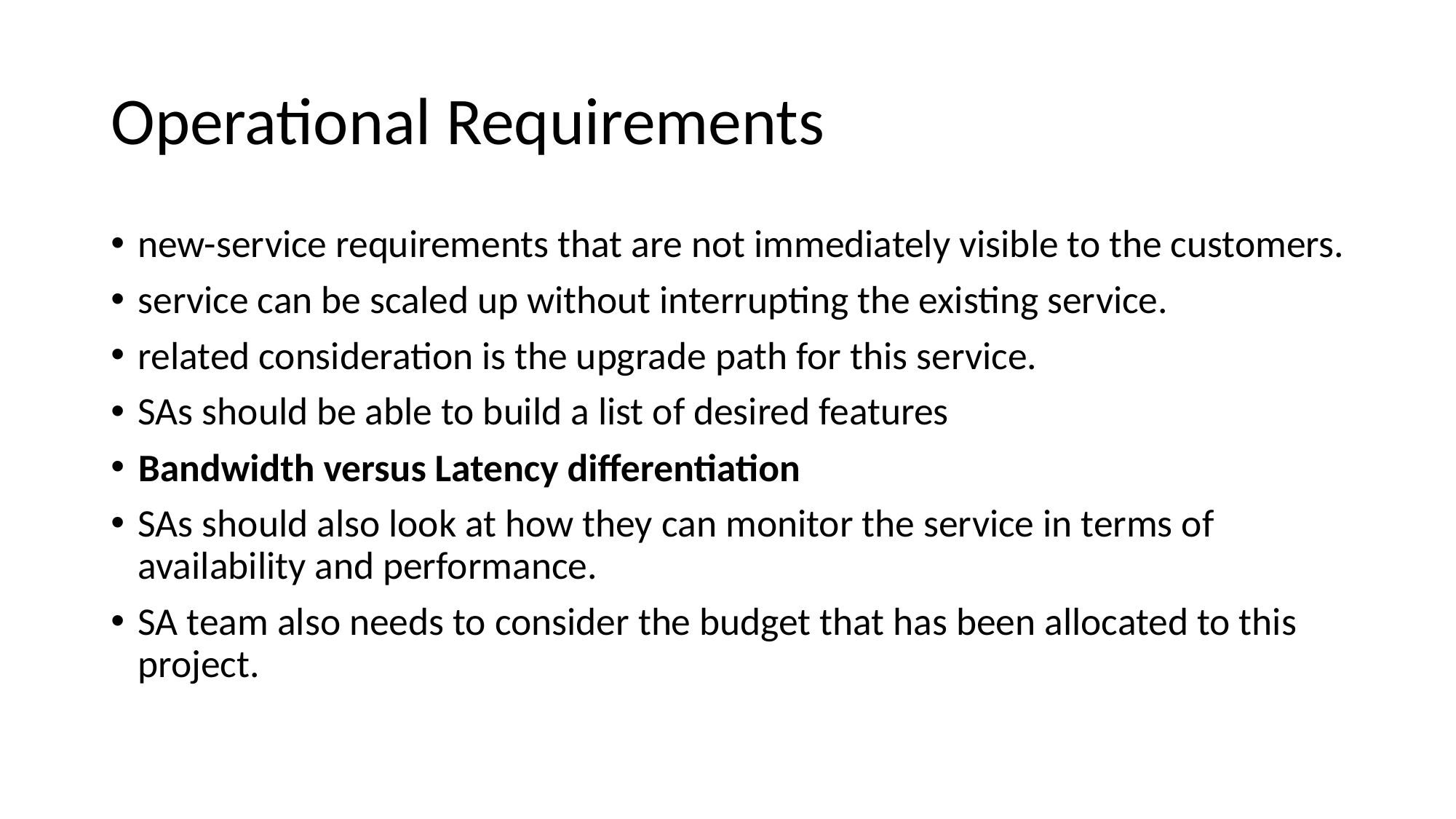

# Operational Requirements
new-service requirements that are not immediately visible to the customers.
service can be scaled up without interrupting the existing service.
related consideration is the upgrade path for this service.
SAs should be able to build a list of desired features
Bandwidth versus Latency differentiation
SAs should also look at how they can monitor the service in terms of availability and performance.
SA team also needs to consider the budget that has been allocated to this project.